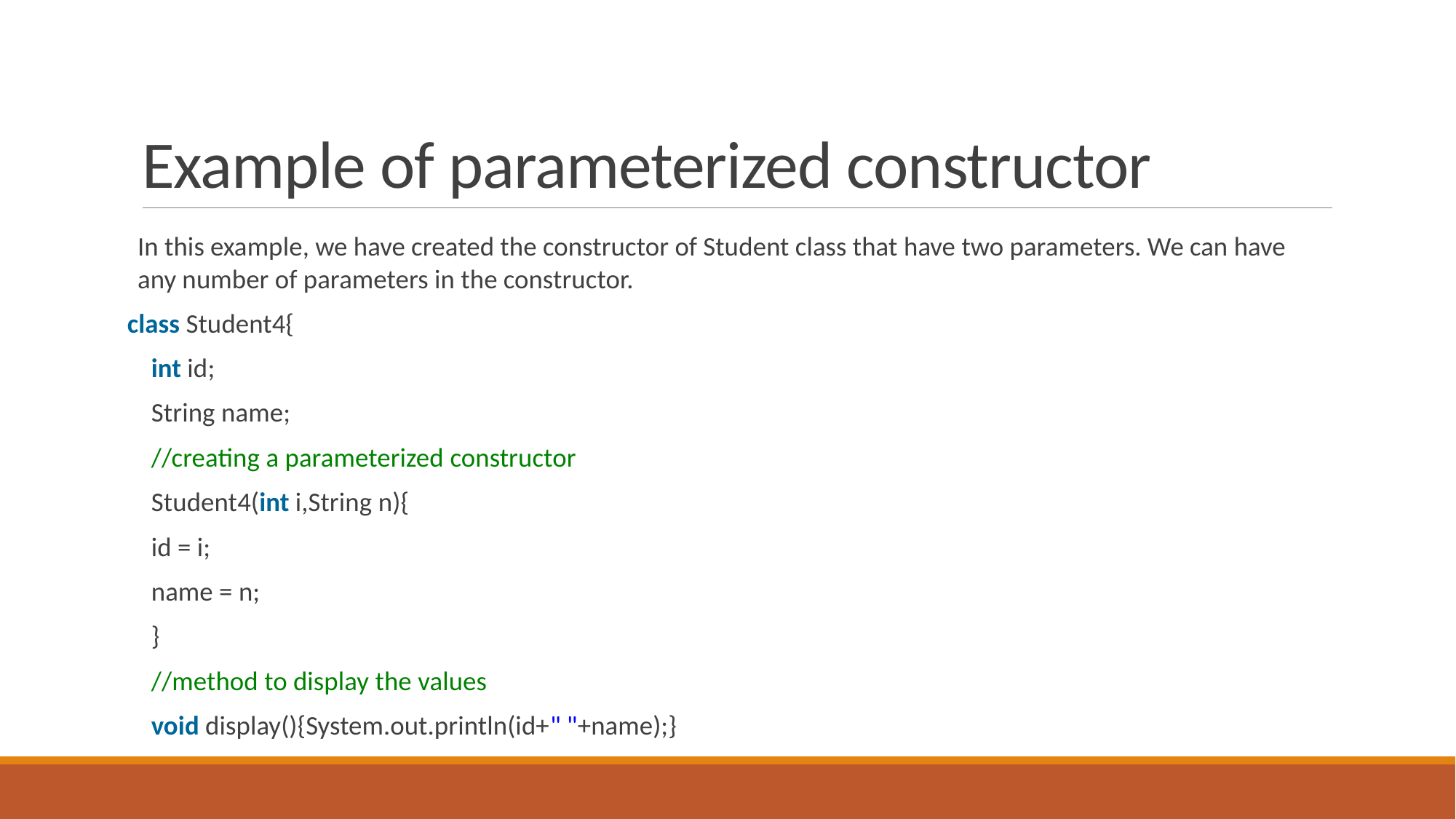

# Example of parameterized constructor
In this example, we have created the constructor of Student class that have two parameters. We can have any number of parameters in the constructor.
class Student4{
    int id;
    String name;
    //creating a parameterized constructor
    Student4(int i,String n){
    id = i;
    name = n;
    }
    //method to display the values
    void display(){System.out.println(id+" "+name);}